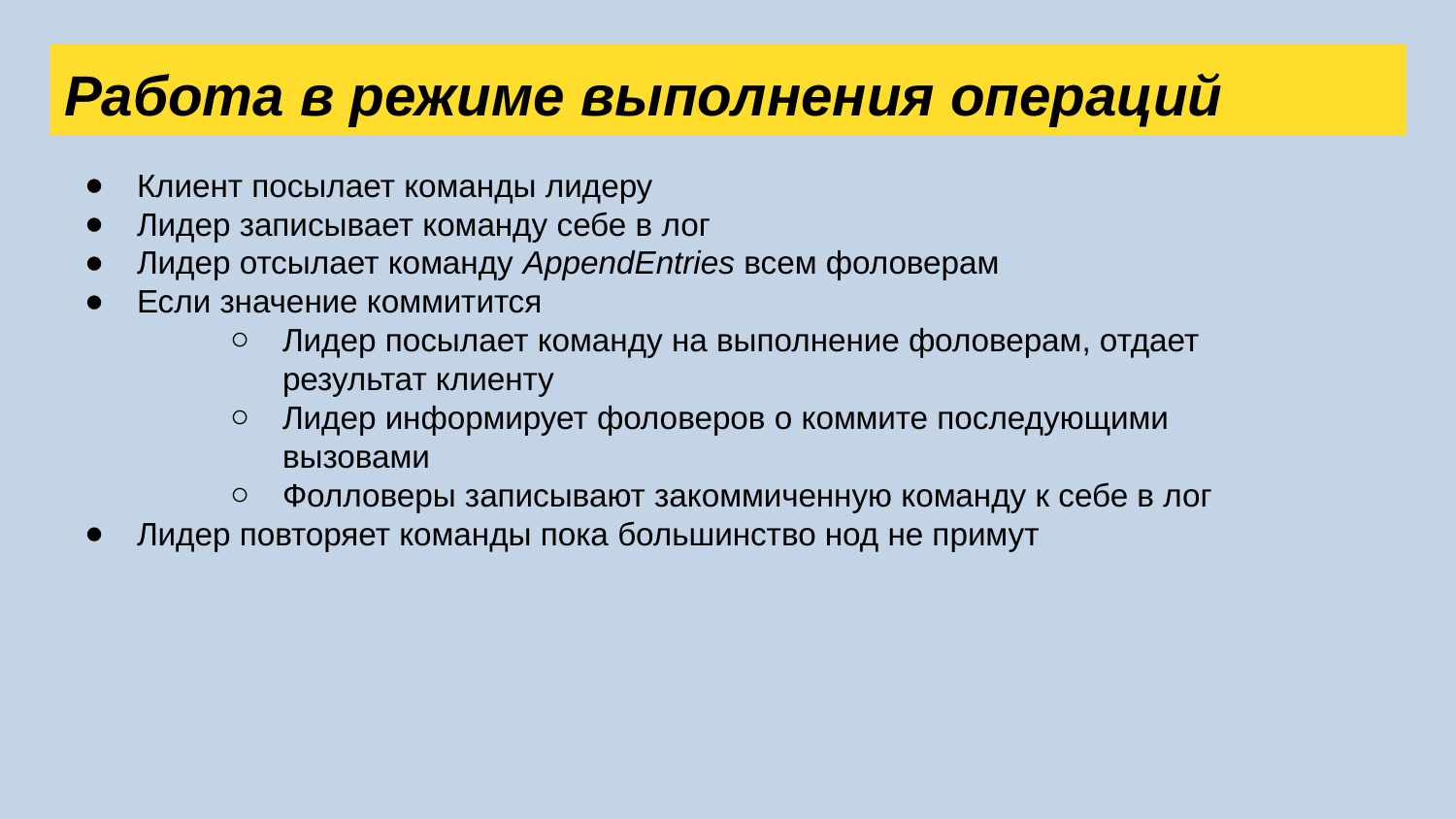

Работа в режиме выполнения операций
Клиент посылает команды лидеру
Лидер записывает команду себе в лог
Лидер отсылает команду AppendEntries всем фоловерам
Если значение коммитится
Лидер посылает команду на выполнение фоловерам, отдает результат клиенту
Лидер информирует фоловеров о коммите последующими вызовами
Фолловеры записывают закоммиченную команду к себе в лог
Лидер повторяет команды пока большинство нод не примут